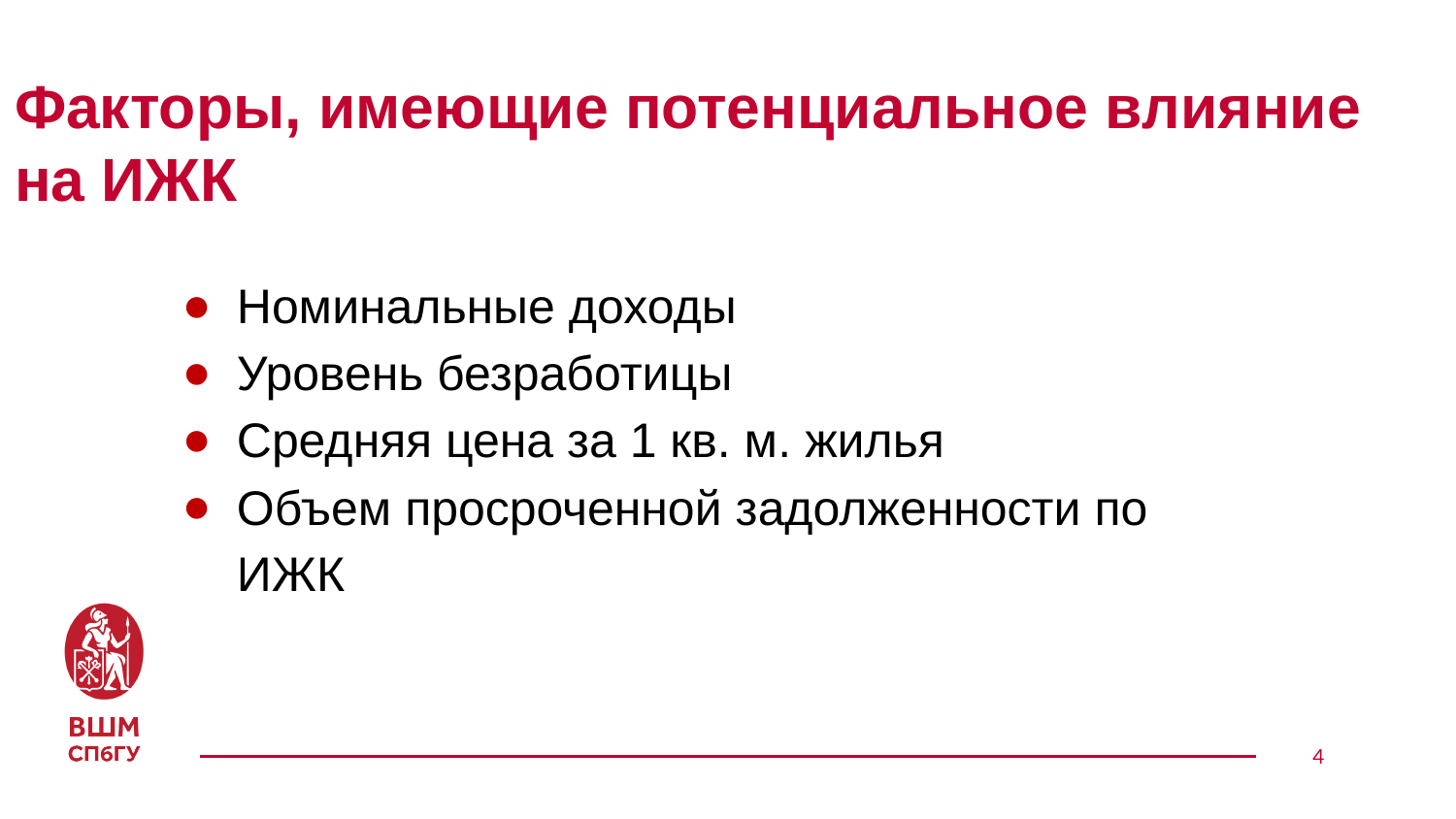

# Факторы, имеющие потенциальное влияние на ИЖК
Номинальные доходы
Уровень безработицы
Средняя цена за 1 кв. м. жилья
Объем просроченной задолженности по ИЖК

4